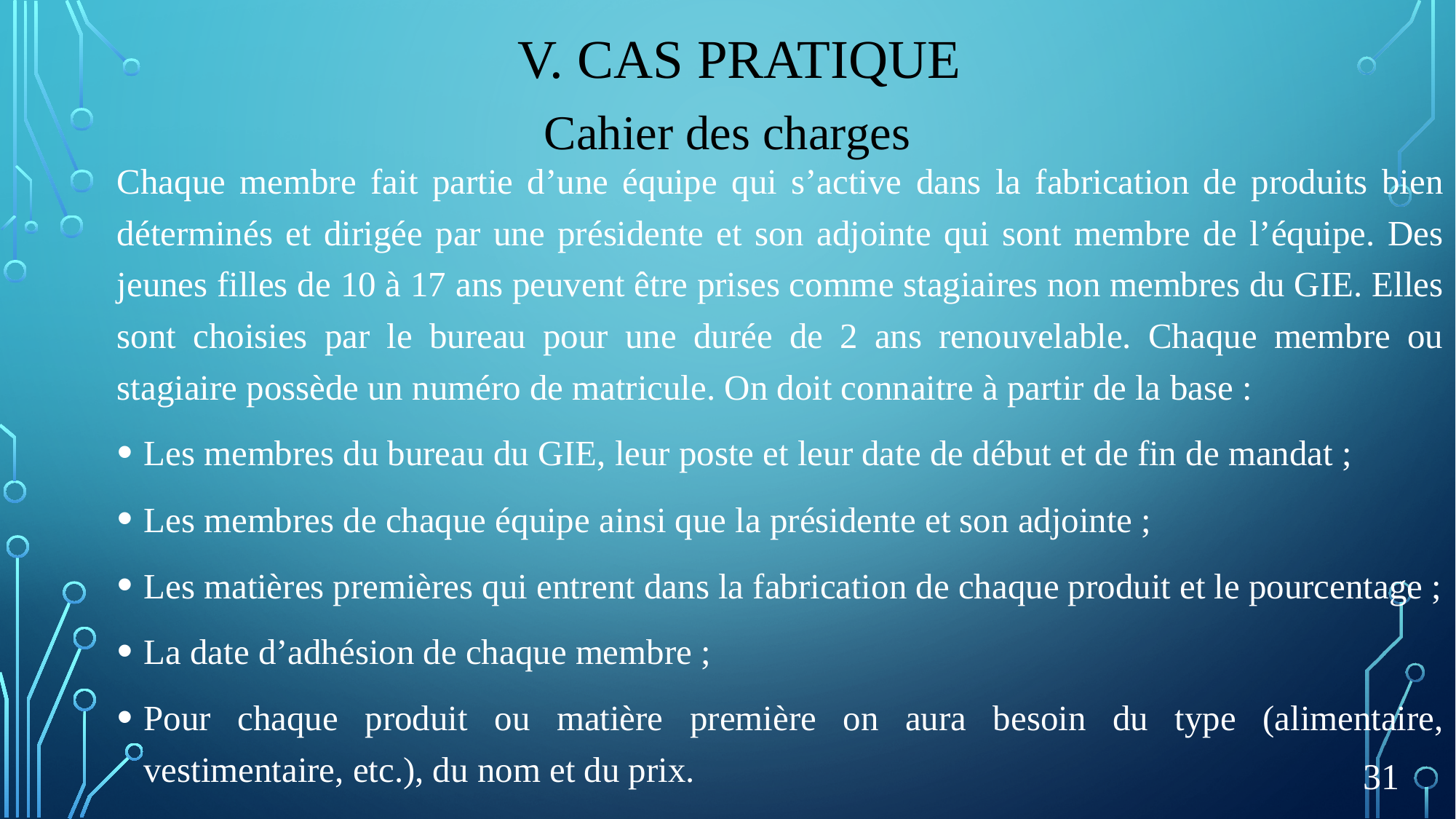

# V. Cas pratique
Cahier des charges
Chaque membre fait partie d’une équipe qui s’active dans la fabrication de produits bien déterminés et dirigée par une présidente et son adjointe qui sont membre de l’équipe. Des jeunes filles de 10 à 17 ans peuvent être prises comme stagiaires non membres du GIE. Elles sont choisies par le bureau pour une durée de 2 ans renouvelable. Chaque membre ou stagiaire possède un numéro de matricule. On doit connaitre à partir de la base :
Les membres du bureau du GIE, leur poste et leur date de début et de fin de mandat ;
Les membres de chaque équipe ainsi que la présidente et son adjointe ;
Les matières premières qui entrent dans la fabrication de chaque produit et le pourcentage ;
La date d’adhésion de chaque membre ;
Pour chaque produit ou matière première on aura besoin du type (alimentaire, vestimentaire, etc.), du nom et du prix.
31